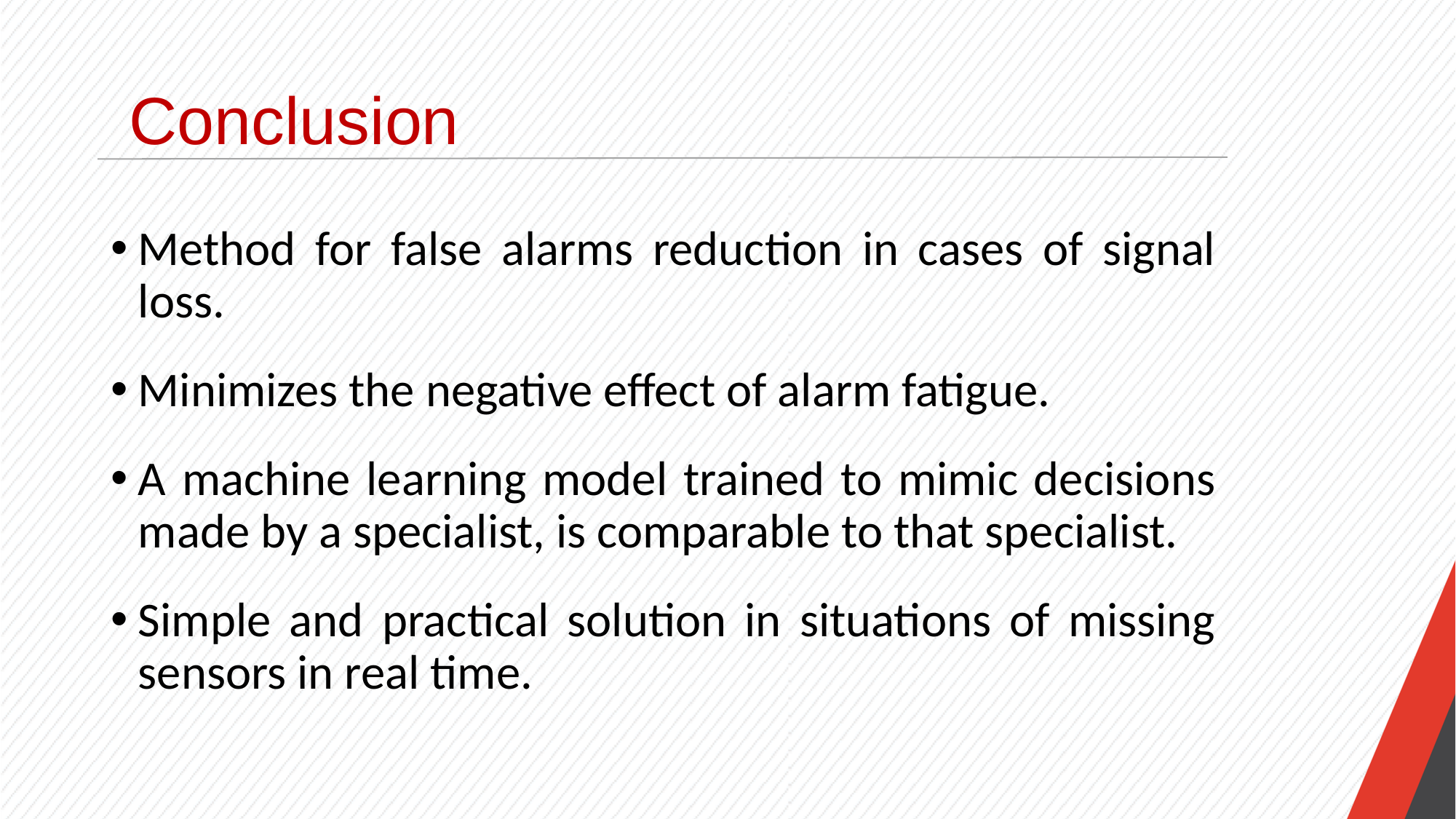

Conclusion
Method for false alarms reduction in cases of signal loss.
Minimizes the negative effect of alarm fatigue.
A machine learning model trained to mimic decisions made by a specialist, is comparable to that specialist.
Simple and practical solution in situations of missing sensors in real time.